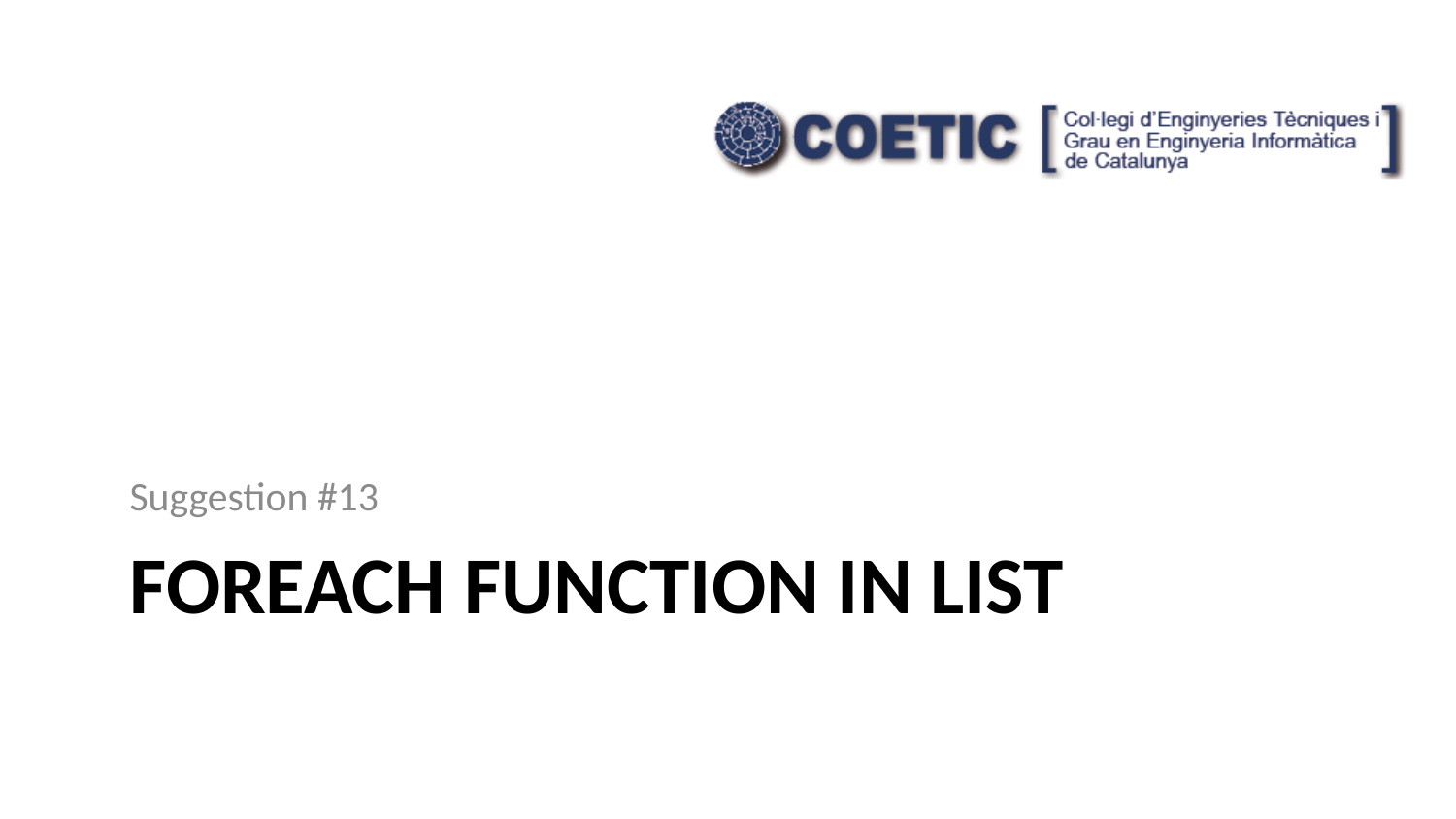

Suggestion #13
# foreach function in list